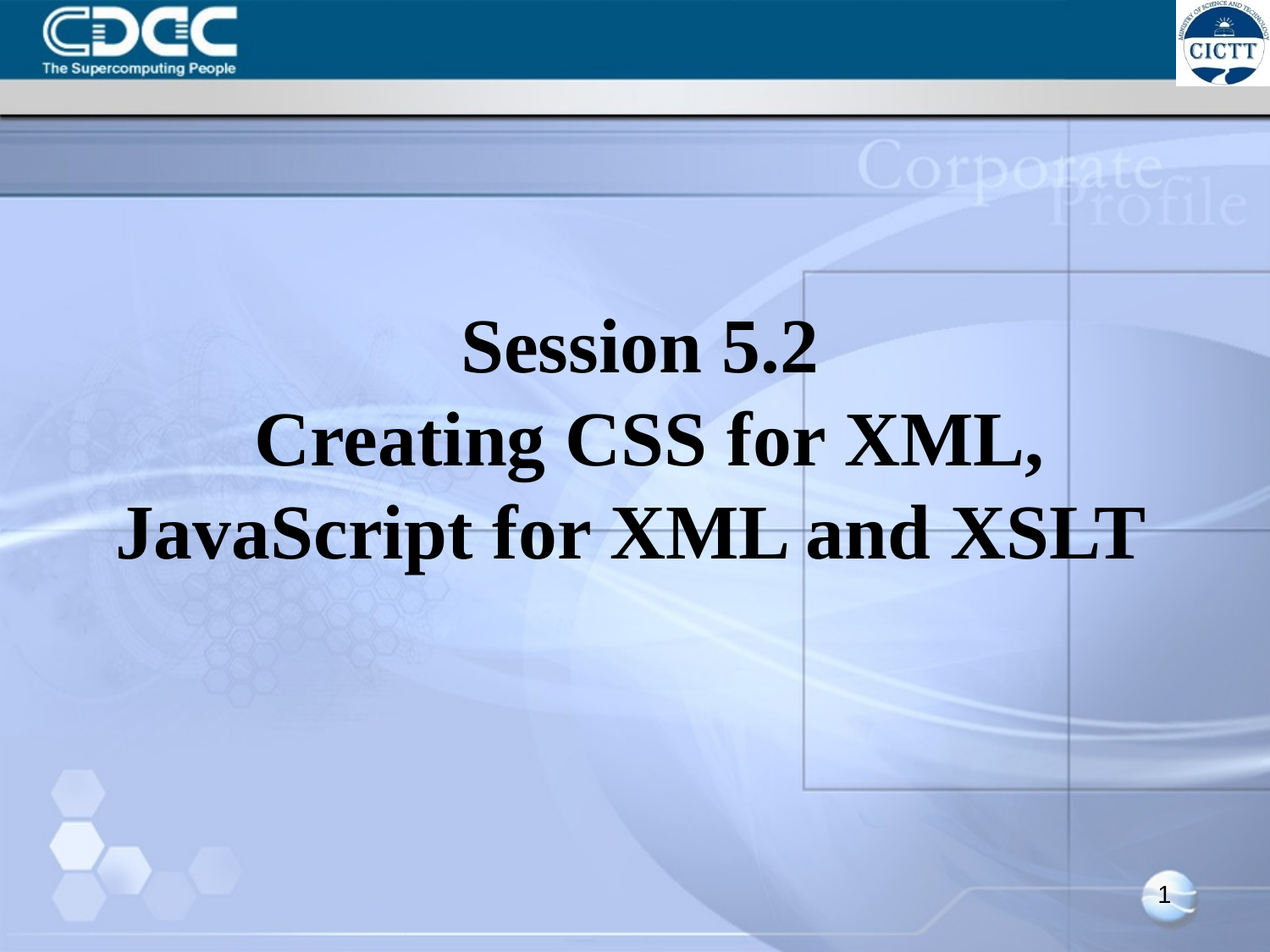

# Session 5.2 Creating CSS for XML, JavaScript for XML and XSLT